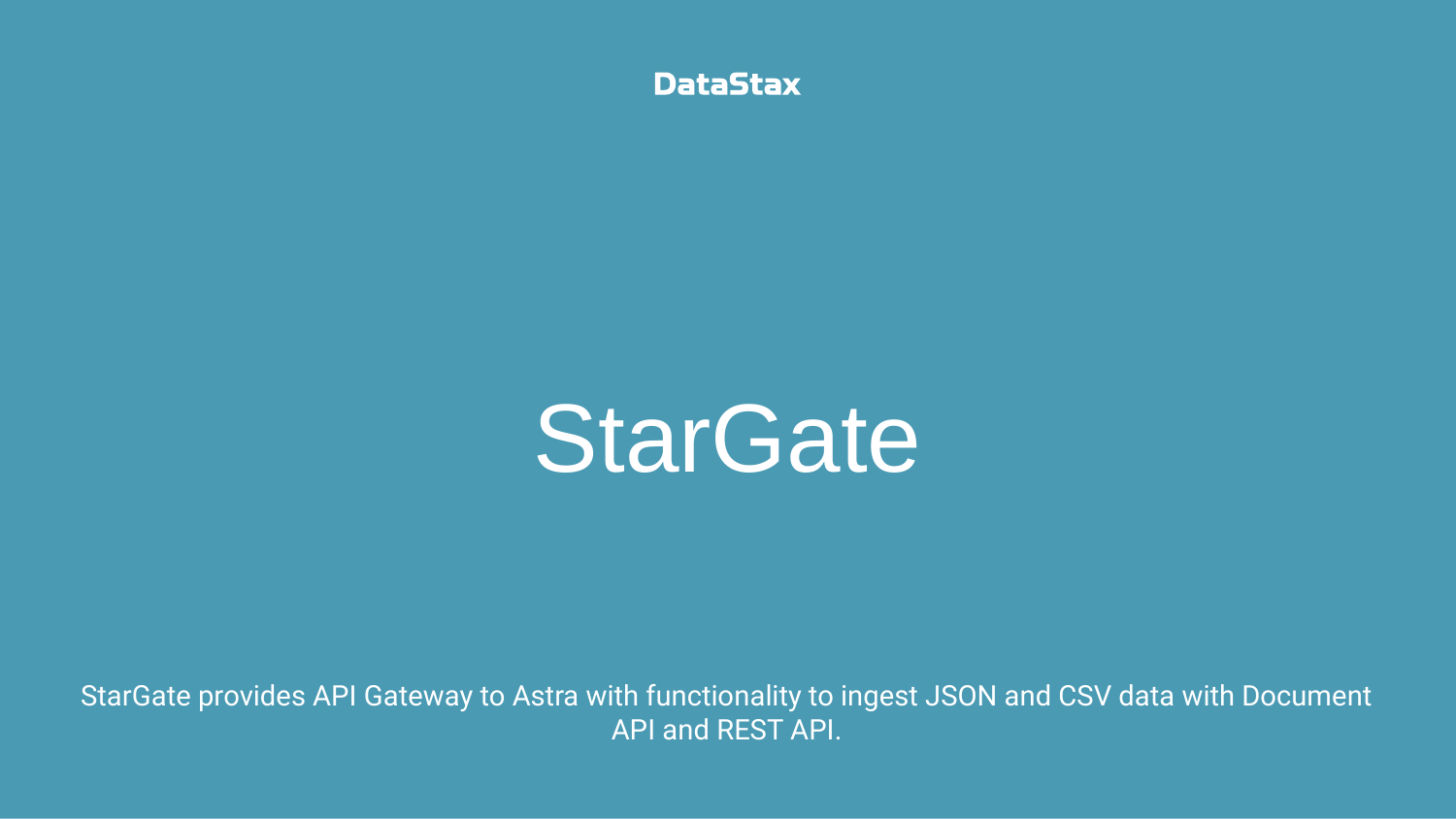

# StarGate
StarGate provides API Gateway to Astra with functionality to ingest JSON and CSV data with Document API and REST API.